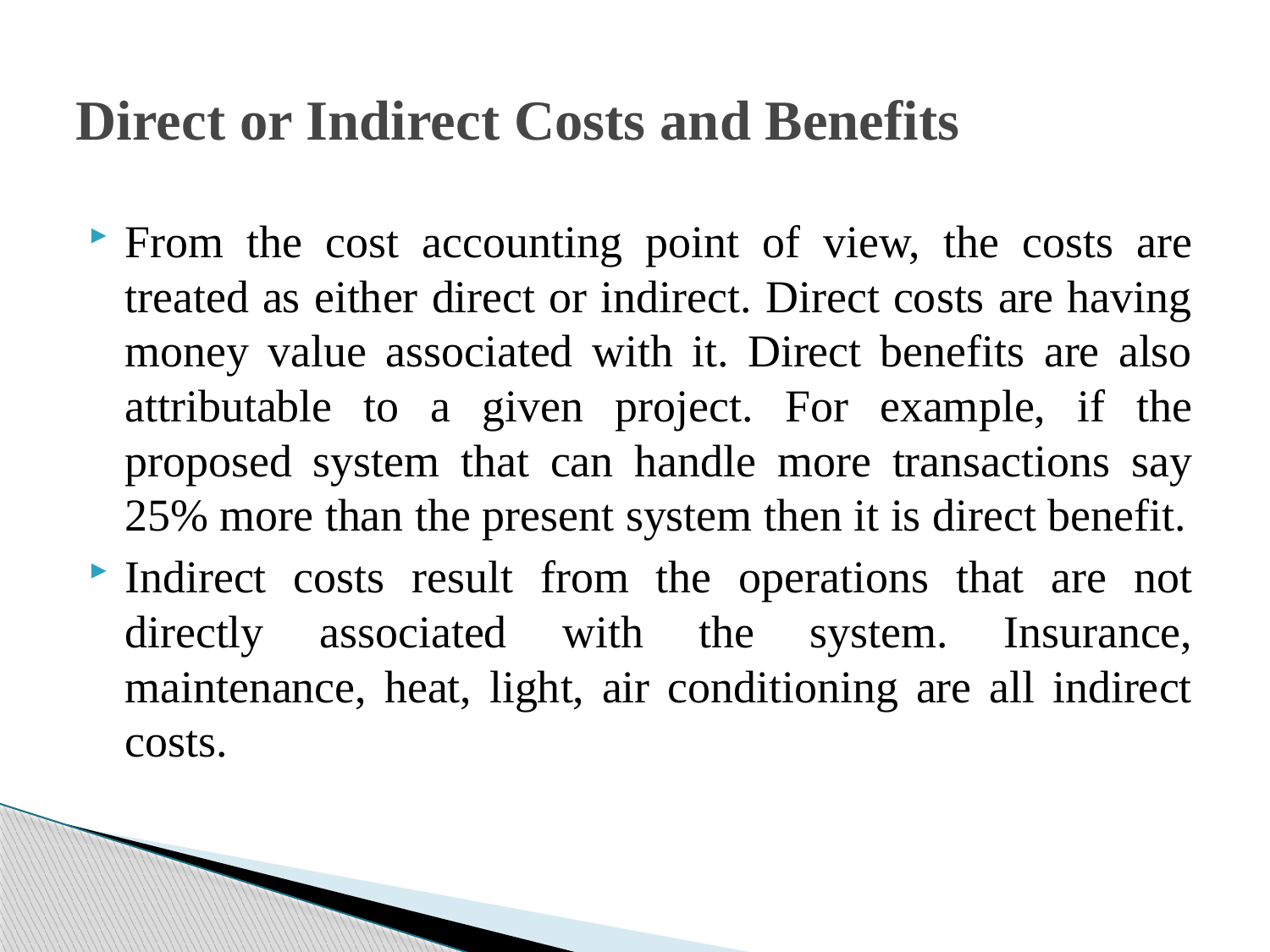

# Direct or Indirect Costs and Benefits
From the cost accounting point of view, the costs are treated as either direct or indirect. Direct costs are having money value associated with it. Direct benefits are also attributable to a given project. For example, if the proposed system that can handle more transactions say 25% more than the present system then it is direct benefit.
Indirect costs result from the operations that are not directly associated with the system. Insurance, maintenance, heat, light, air conditioning are all indirect costs.